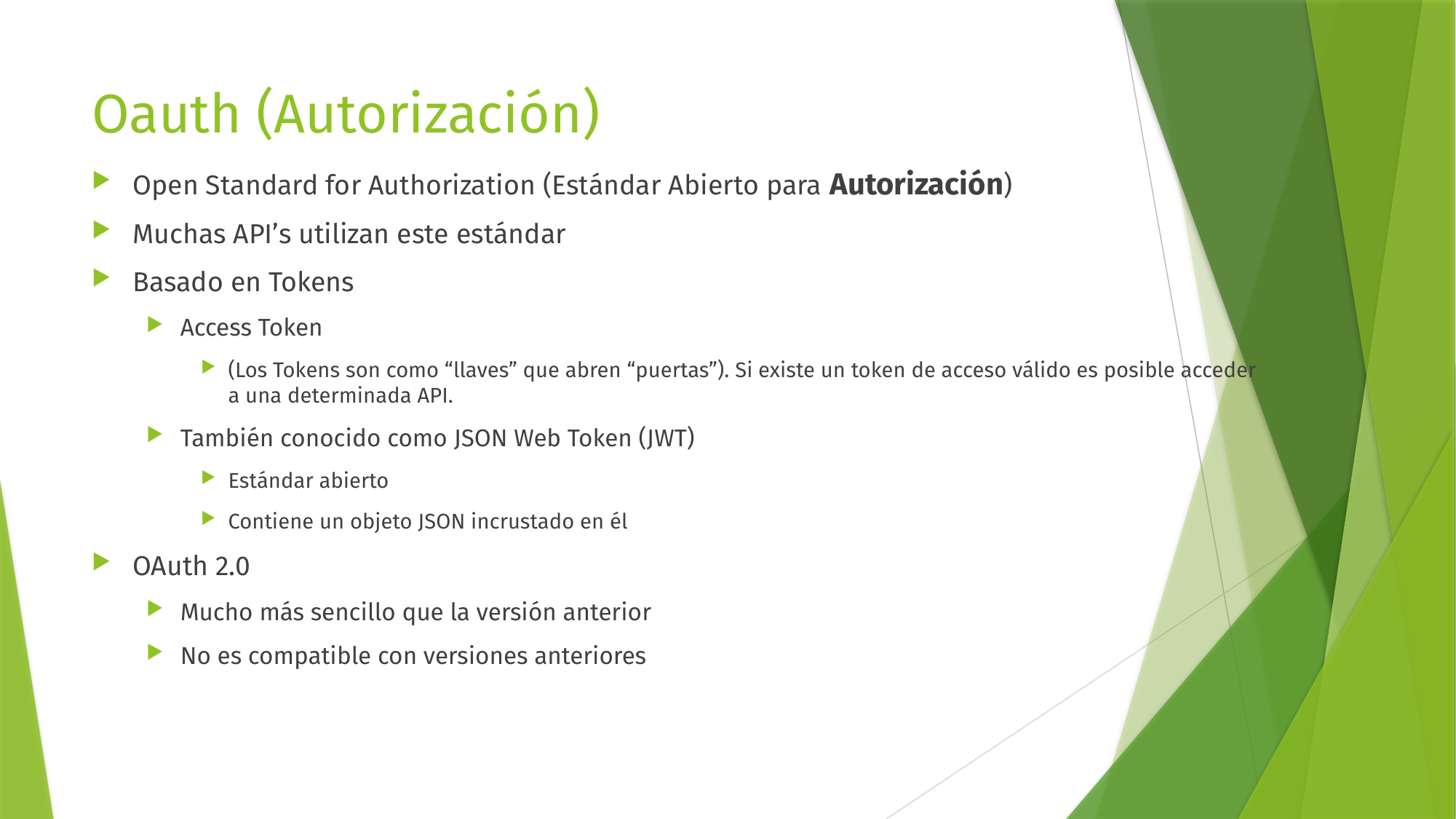

# Oauth (Autorización)
Open Standard for Authorization (Estándar Abierto para Autorización)
Muchas API’s utilizan este estándar
Basado en Tokens
Access Token
(Los Tokens son como “llaves” que abren “puertas”). Si existe un token de acceso válido es posible acceder a una determinada API.
También conocido como JSON Web Token (JWT)
Estándar abierto
Contiene un objeto JSON incrustado en él
OAuth 2.0
Mucho más sencillo que la versión anterior
No es compatible con versiones anteriores